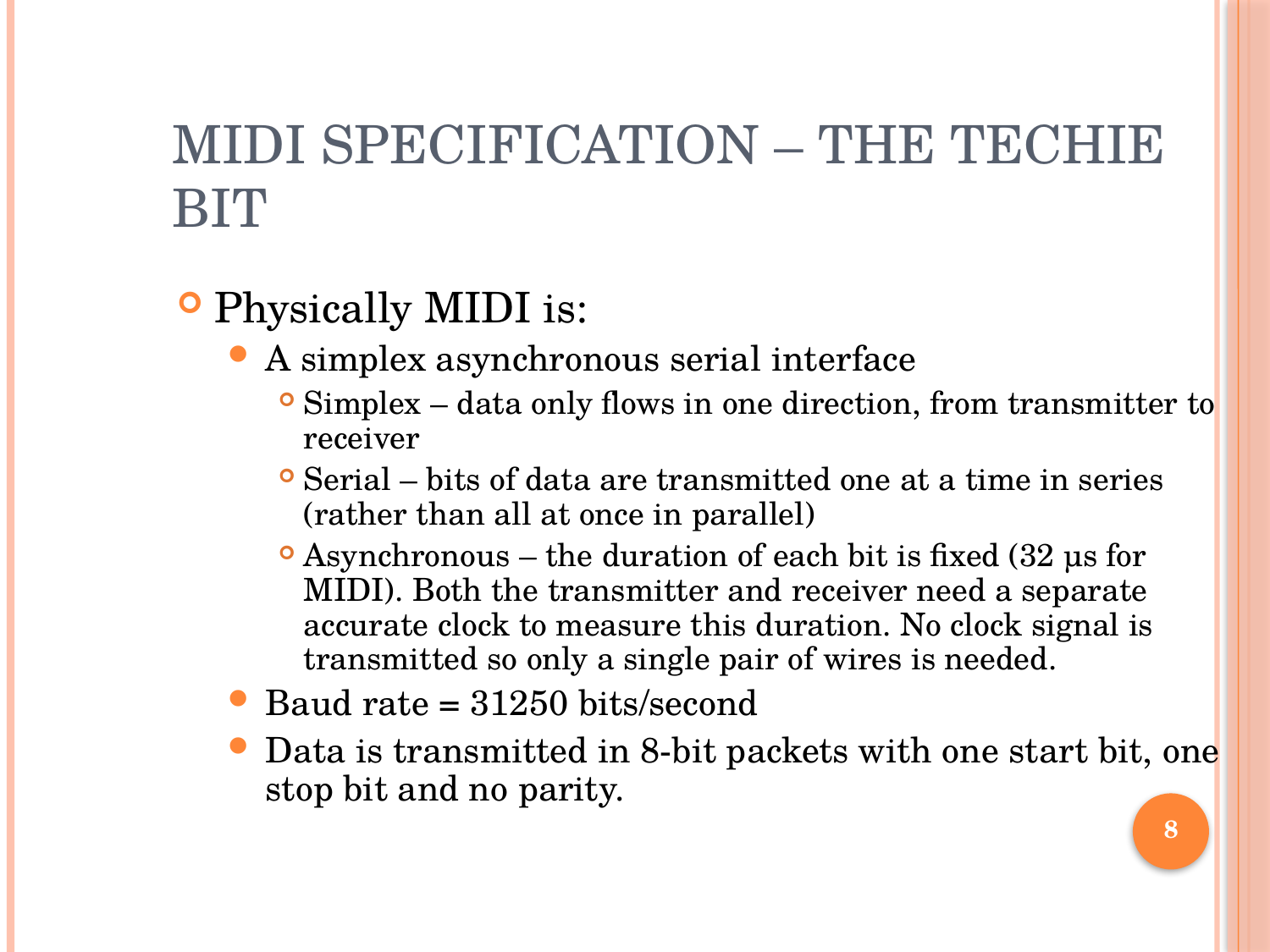

# MIDI Specification – The Techie Bit
Physically MIDI is:
A simplex asynchronous serial interface
Simplex – data only flows in one direction, from transmitter to receiver
Serial – bits of data are transmitted one at a time in series (rather than all at once in parallel)
Asynchronous – the duration of each bit is fixed (32 µs for MIDI). Both the transmitter and receiver need a separate accurate clock to measure this duration. No clock signal is transmitted so only a single pair of wires is needed.
Baud rate = 31250 bits/second
Data is transmitted in 8-bit packets with one start bit, one stop bit and no parity.
8